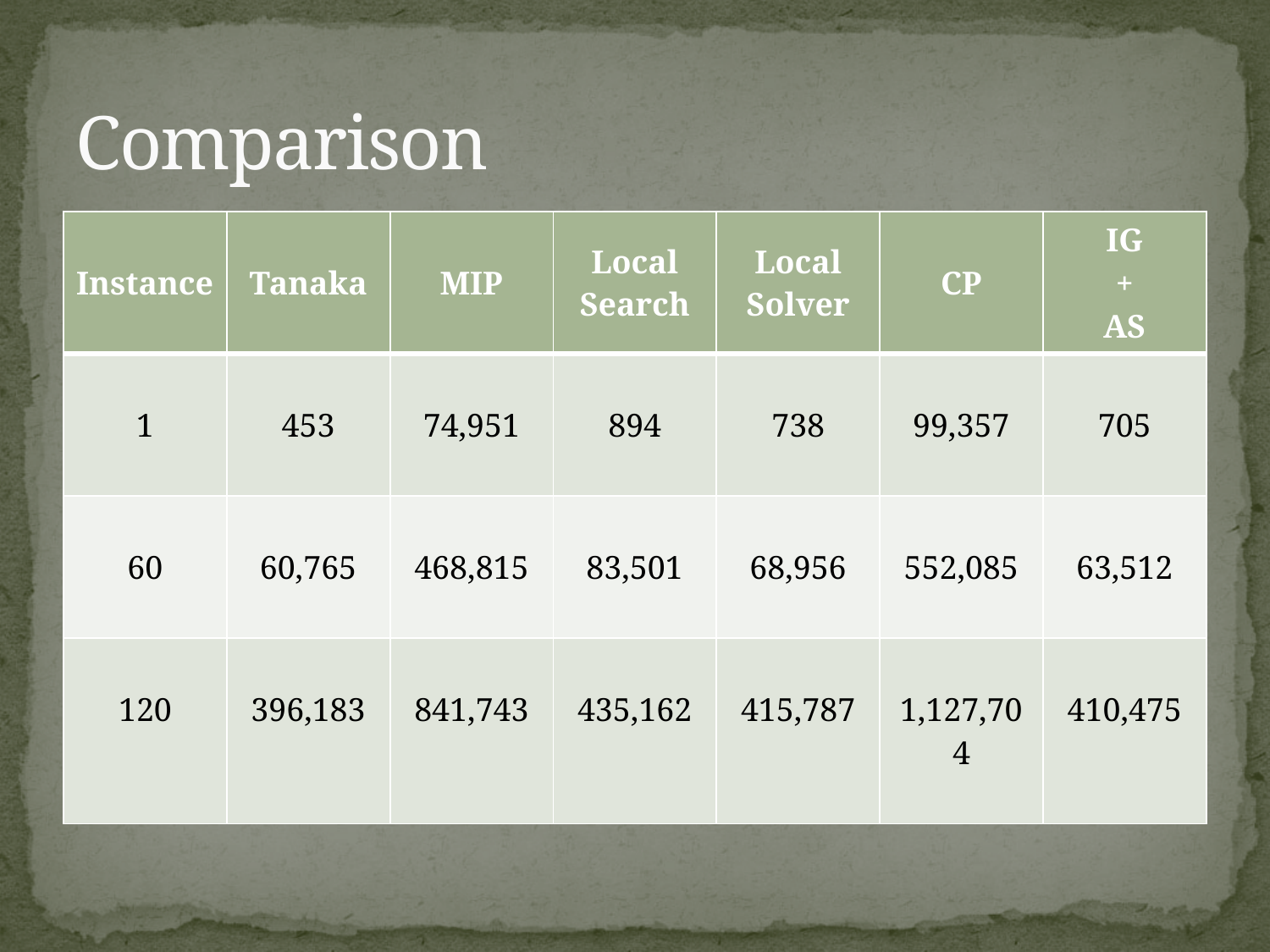

# Comparison
| Instance | Tanaka | MIP | Local Search | Local Solver | CP | IG + AS |
| --- | --- | --- | --- | --- | --- | --- |
| 1 | 453 | 74,951 | 894 | 738 | 99,357 | 705 |
| 60 | 60,765 | 468,815 | 83,501 | 68,956 | 552,085 | 63,512 |
| 120 | 396,183 | 841,743 | 435,162 | 415,787 | 1,127,704 | 410,475 |